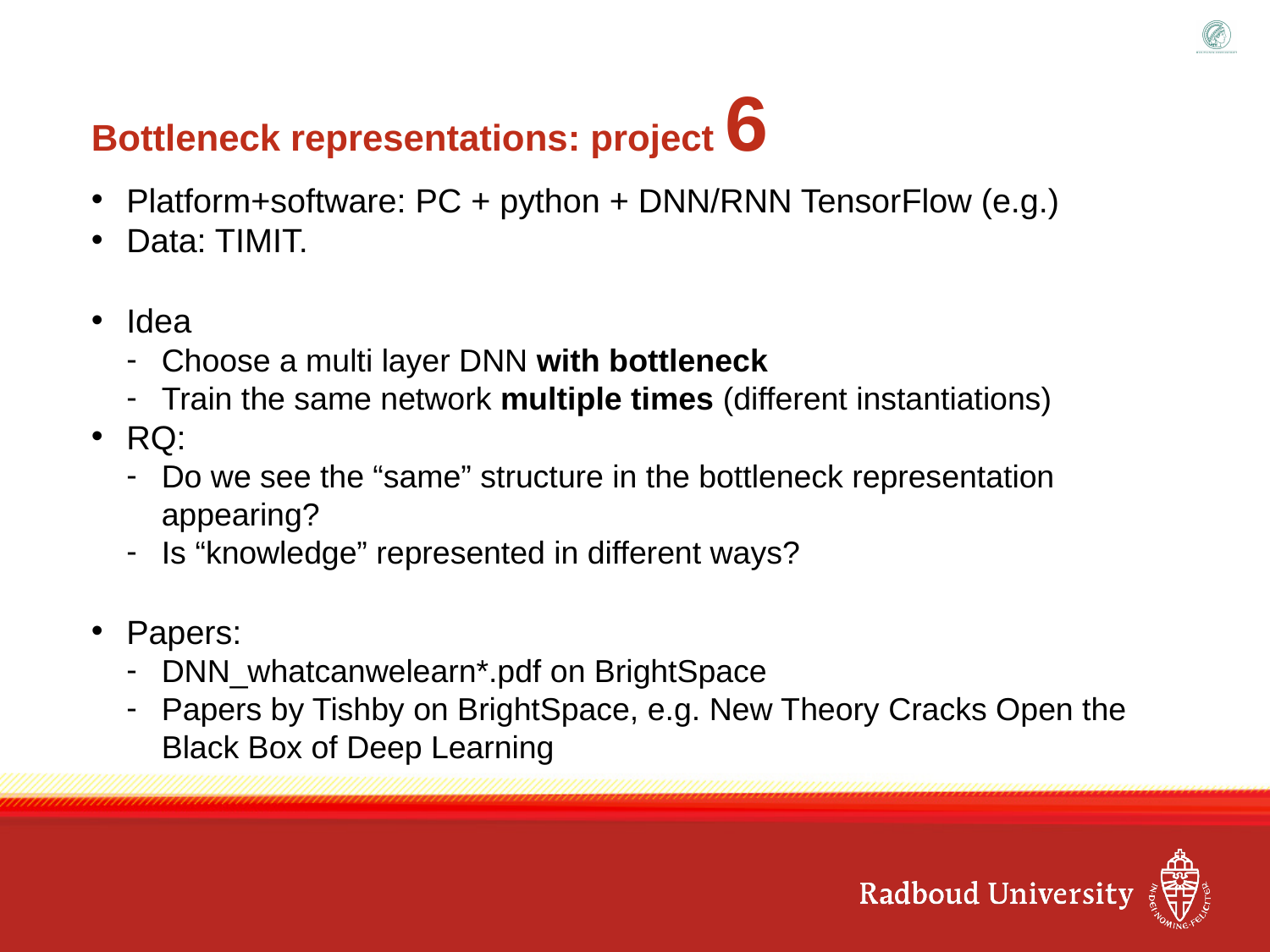

# Bottleneck representations: project 6
Platform+software: PC + python + DNN/RNN TensorFlow (e.g.)
Data: TIMIT.

Idea
Choose a multi layer DNN with bottleneck
Train the same network multiple times (different instantiations)
RQ:
Do we see the “same” structure in the bottleneck representation appearing?
Is “knowledge” represented in different ways?

Papers:
DNN_whatcanwelearn*.pdf on BrightSpace
Papers by Tishby on BrightSpace, e.g. New Theory Cracks Open the Black Box of Deep Learning